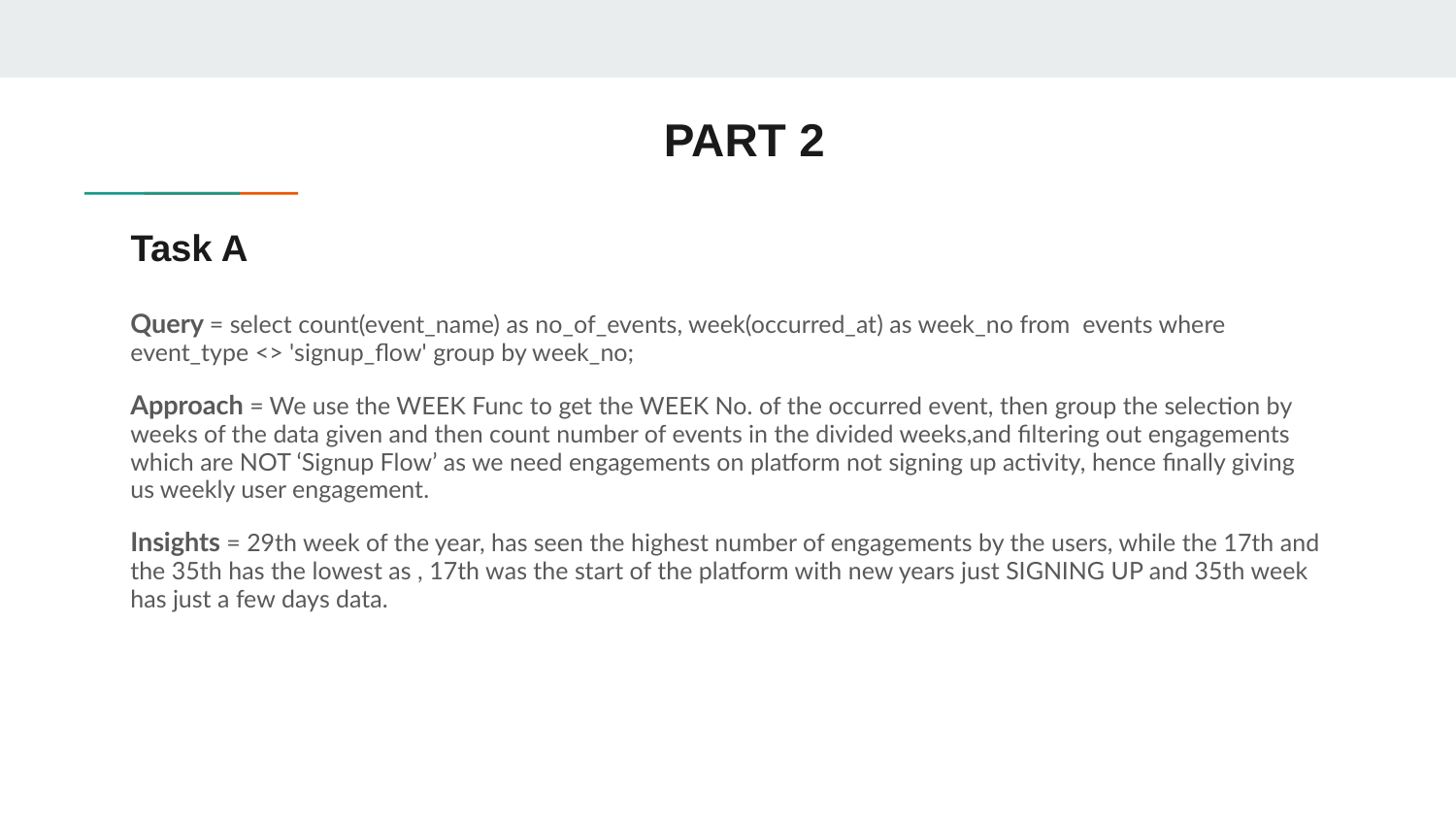

PART 2
# Task A
Query = select count(event_name) as no_of_events, week(occurred_at) as week_no from  events where event_type <> 'signup_flow' group by week_no;
Approach = We use the WEEK Func to get the WEEK No. of the occurred event, then group the selection by weeks of the data given and then count number of events in the divided weeks,and filtering out engagements which are NOT ‘Signup Flow’ as we need engagements on platform not signing up activity, hence finally giving us weekly user engagement.
Insights = 29th week of the year, has seen the highest number of engagements by the users, while the 17th and the 35th has the lowest as , 17th was the start of the platform with new years just SIGNING UP and 35th week has just a few days data.